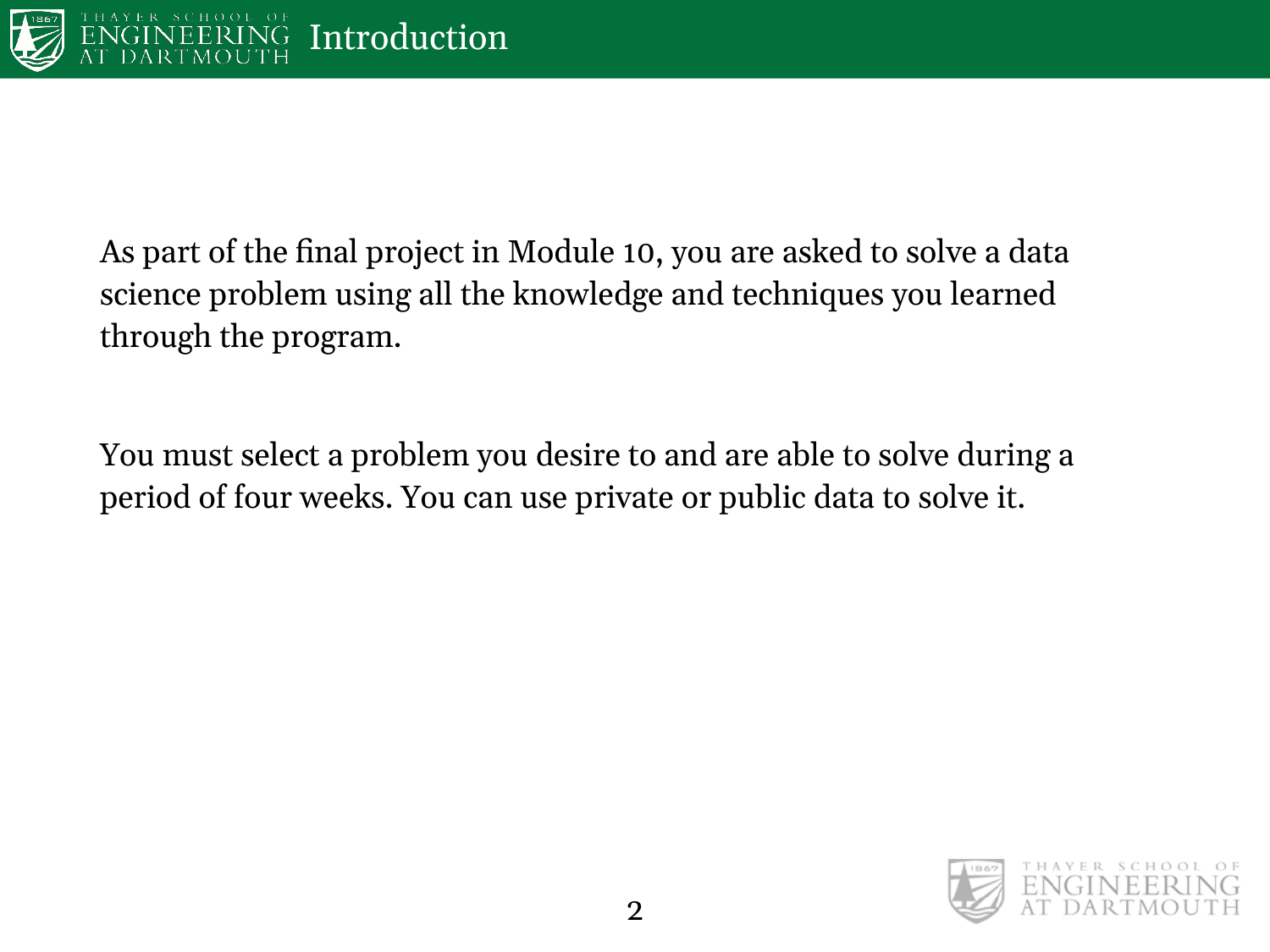

# Introduction
As part of the final project in Module 10, you are asked to solve a data science problem using all the knowledge and techniques you learned through the program.

You must select a problem you desire to and are able to solve during a period of four weeks. You can use private or public data to solve it.
2